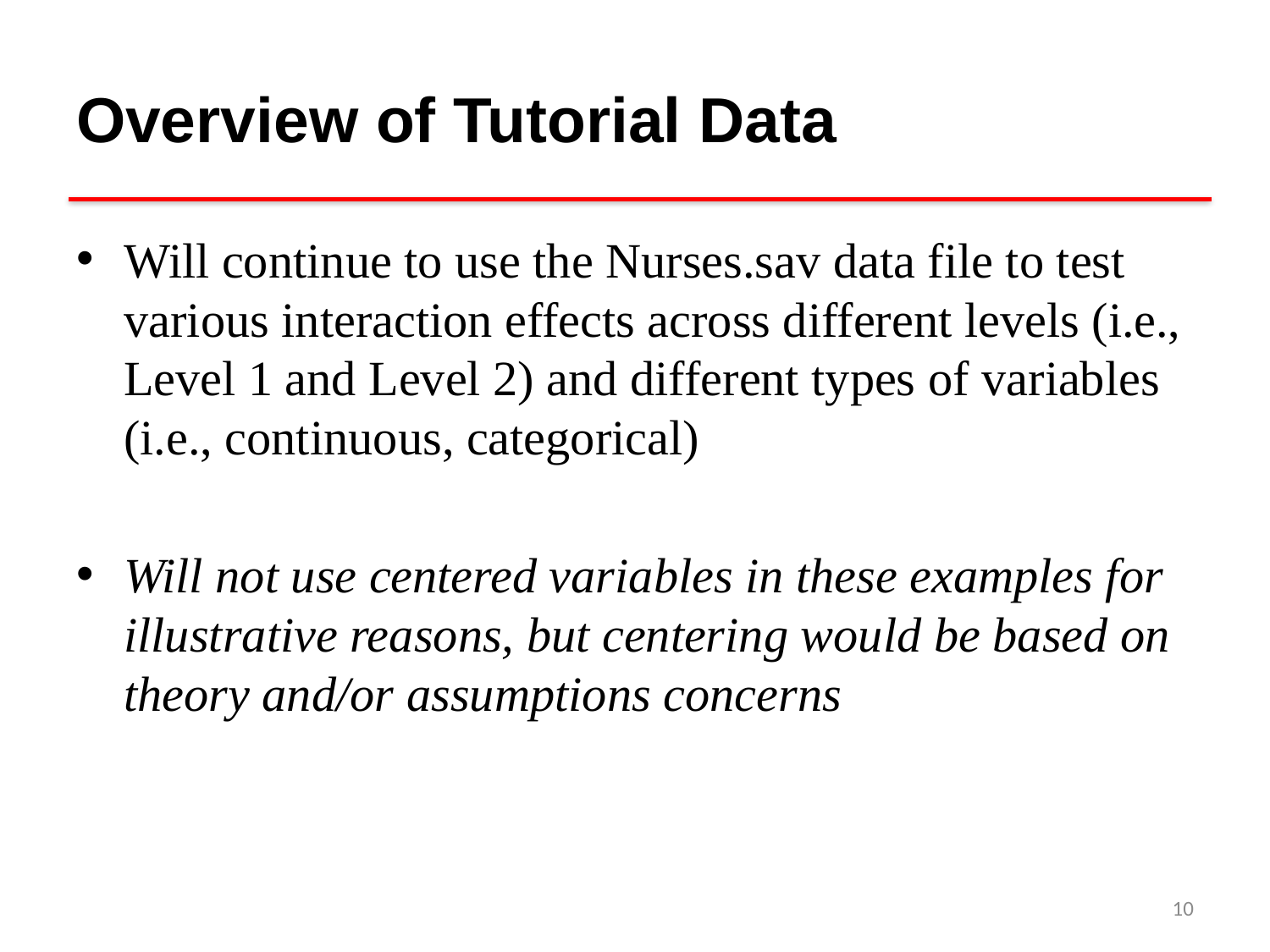

# Overview of Tutorial Data
Will continue to use the Nurses.sav data file to test various interaction effects across different levels (i.e., Level 1 and Level 2) and different types of variables (i.e., continuous, categorical)

Will not use centered variables in these examples for illustrative reasons, but centering would be based on theory and/or assumptions concerns

10